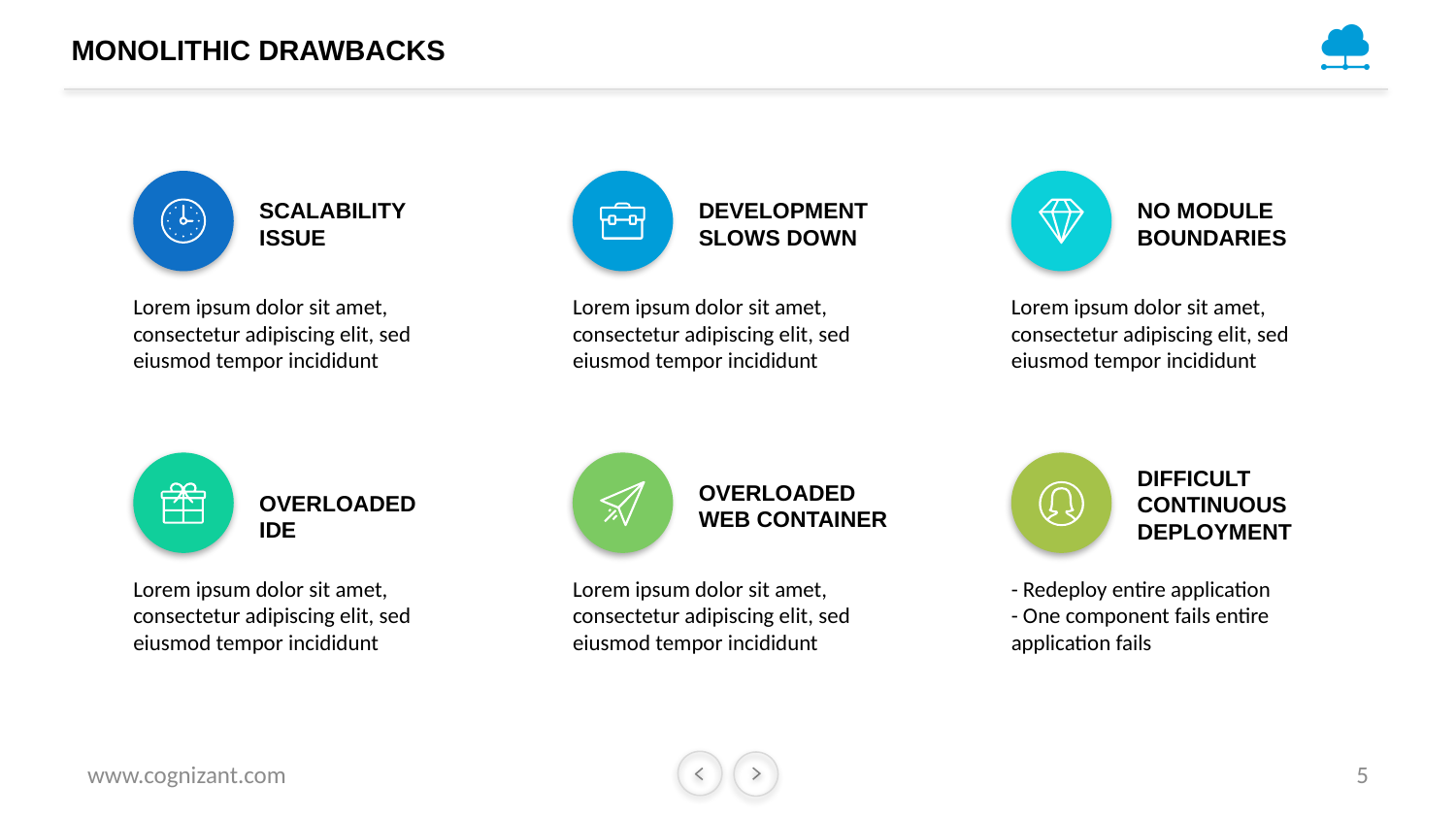

# MONOLITHIC DRAWBACKS

SCALABILITY ISSUE
DEVELOPMENT SLOWS DOWN
NO MODULE BOUNDARIES

Lorem ipsum dolor sit amet, consectetur adipiscing elit, sed eiusmod tempor incididunt
Lorem ipsum dolor sit amet, consectetur adipiscing elit, sed eiusmod tempor incididunt
Lorem ipsum dolor sit amet, consectetur adipiscing elit, sed eiusmod tempor incididunt

DIFFICULT CONTINUOUS DEPLOYMENT
OVERLOADED WEB CONTAINER

OVERLOADED IDE
Lorem ipsum dolor sit amet, consectetur adipiscing elit, sed eiusmod tempor incididunt
Lorem ipsum dolor sit amet, consectetur adipiscing elit, sed eiusmod tempor incididunt
- Redeploy entire application
- One component fails entire     application fails

5